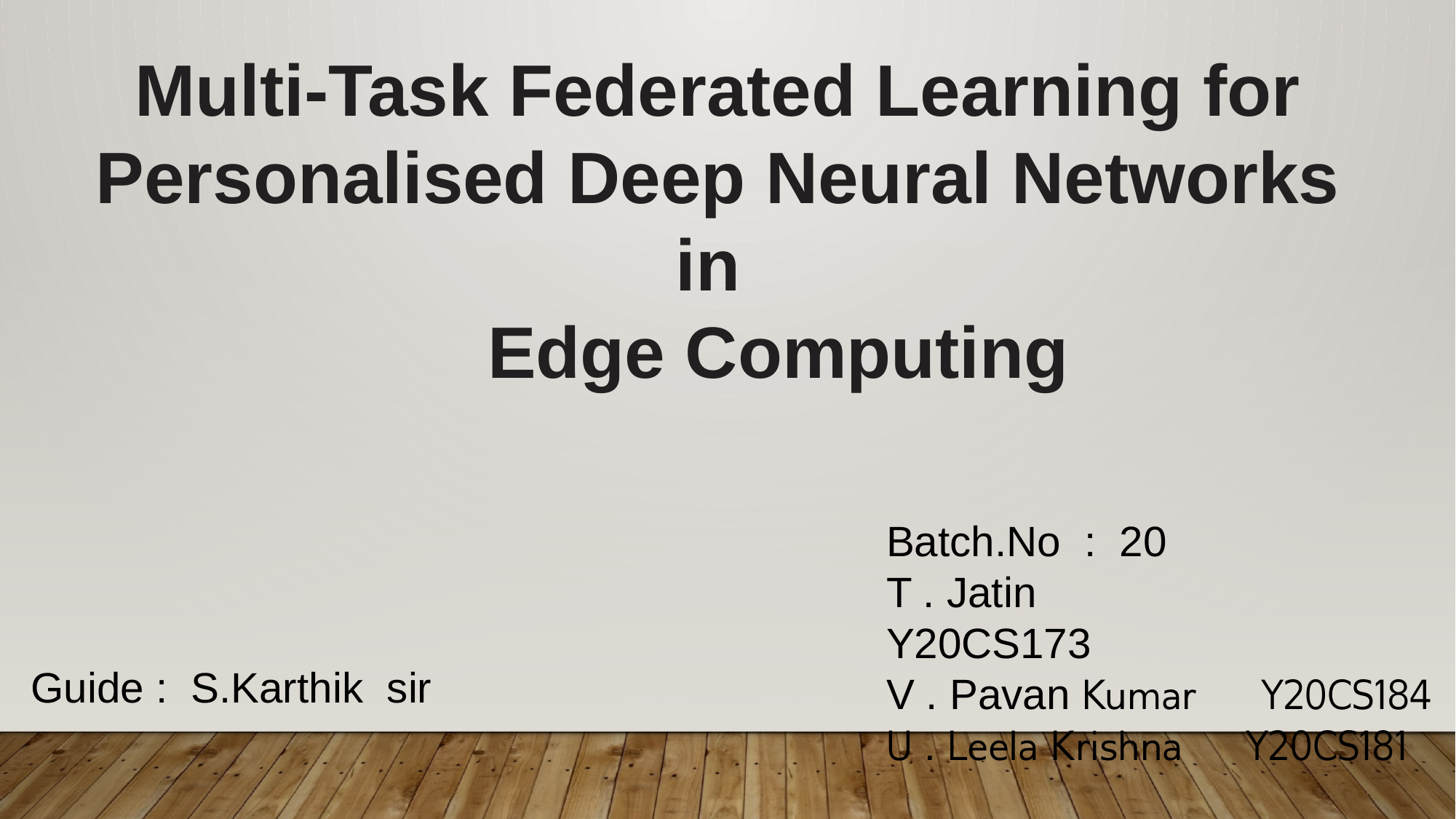

Multi-Task Federated Learning for Personalised Deep Neural Networks in
      Edge Computing
Batch.No  :  20
T . Jatin                  Y20CS173
V . Pavan Kumar     Y20CS184
U . Leela Krishna     Y20CS181
Guide :  S.Karthik  sir